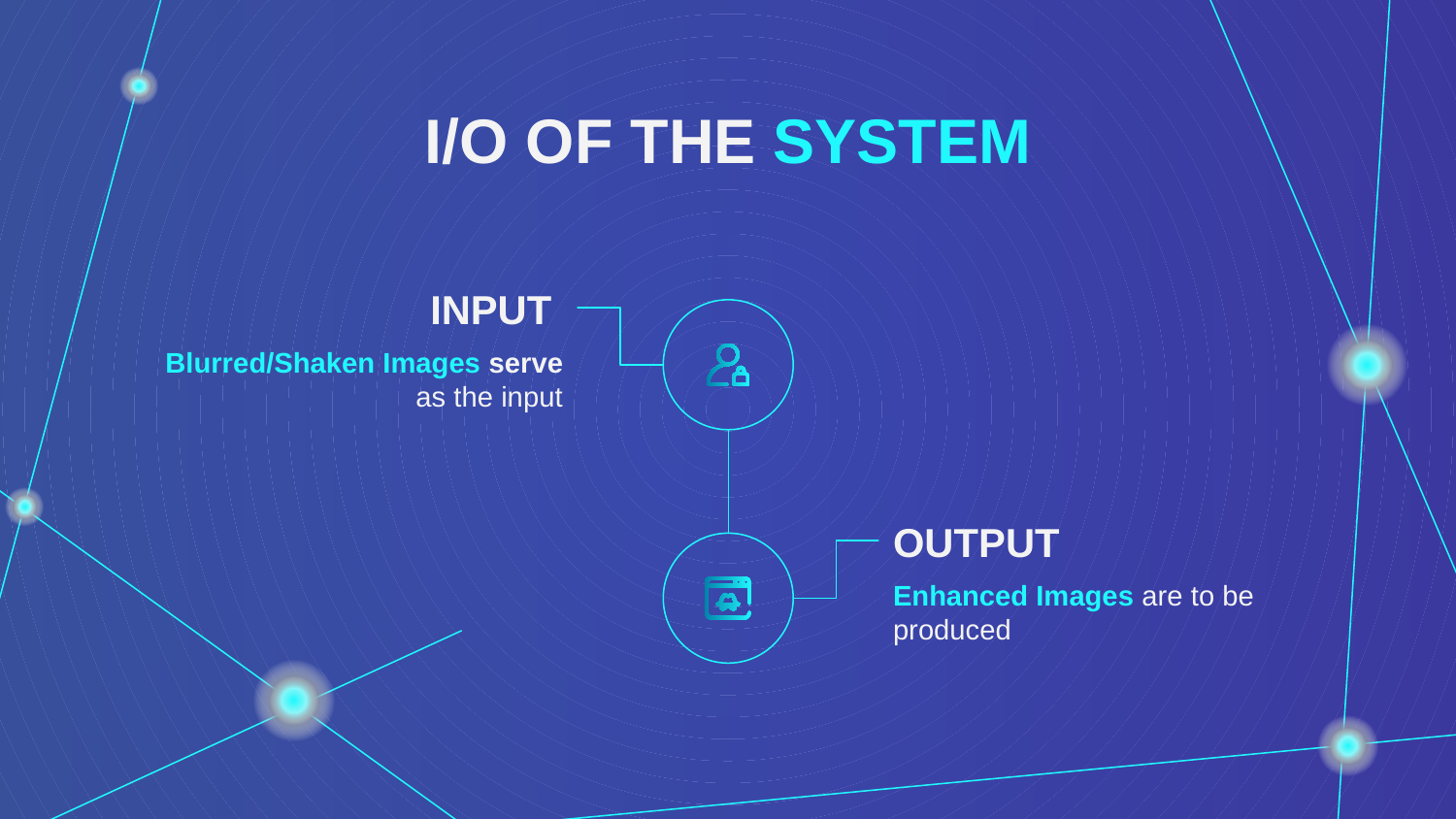

# I/O OF THE SYSTEM
INPUT

Blurred/Shaken Images serve as the input

OUTPUT

Enhanced Images are to be produced